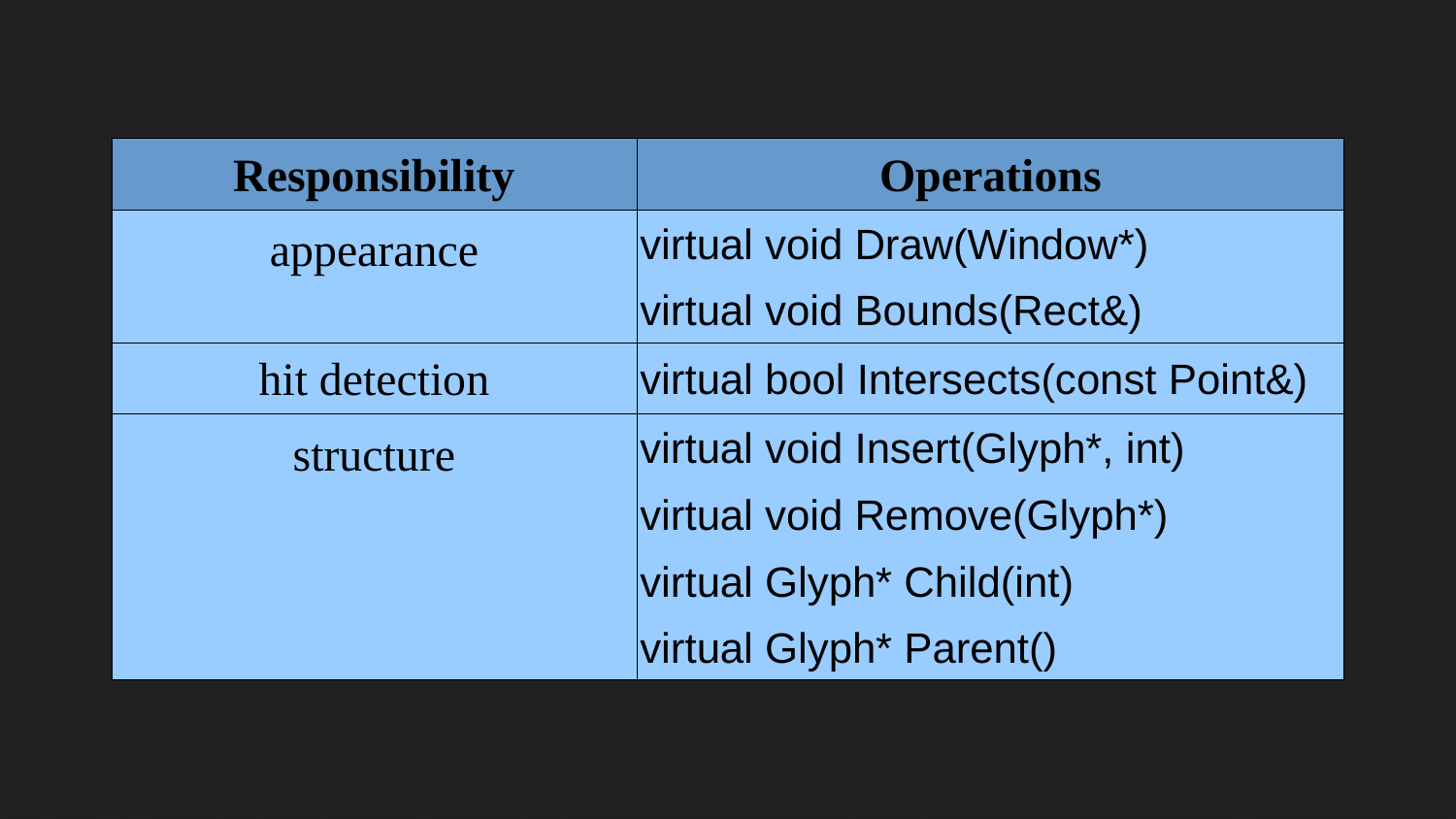

| Responsibility | Operations |
| --- | --- |
| appearance | virtual void Draw(Window\*) |
|  | virtual void Bounds(Rect&) |
| hit detection | virtual bool Intersects(const Point&) |
| structure | virtual void Insert(Glyph\*, int) |
|  | virtual void Remove(Glyph\*) |
|  | virtual Glyph\* Child(int) |
|  | virtual Glyph\* Parent() |